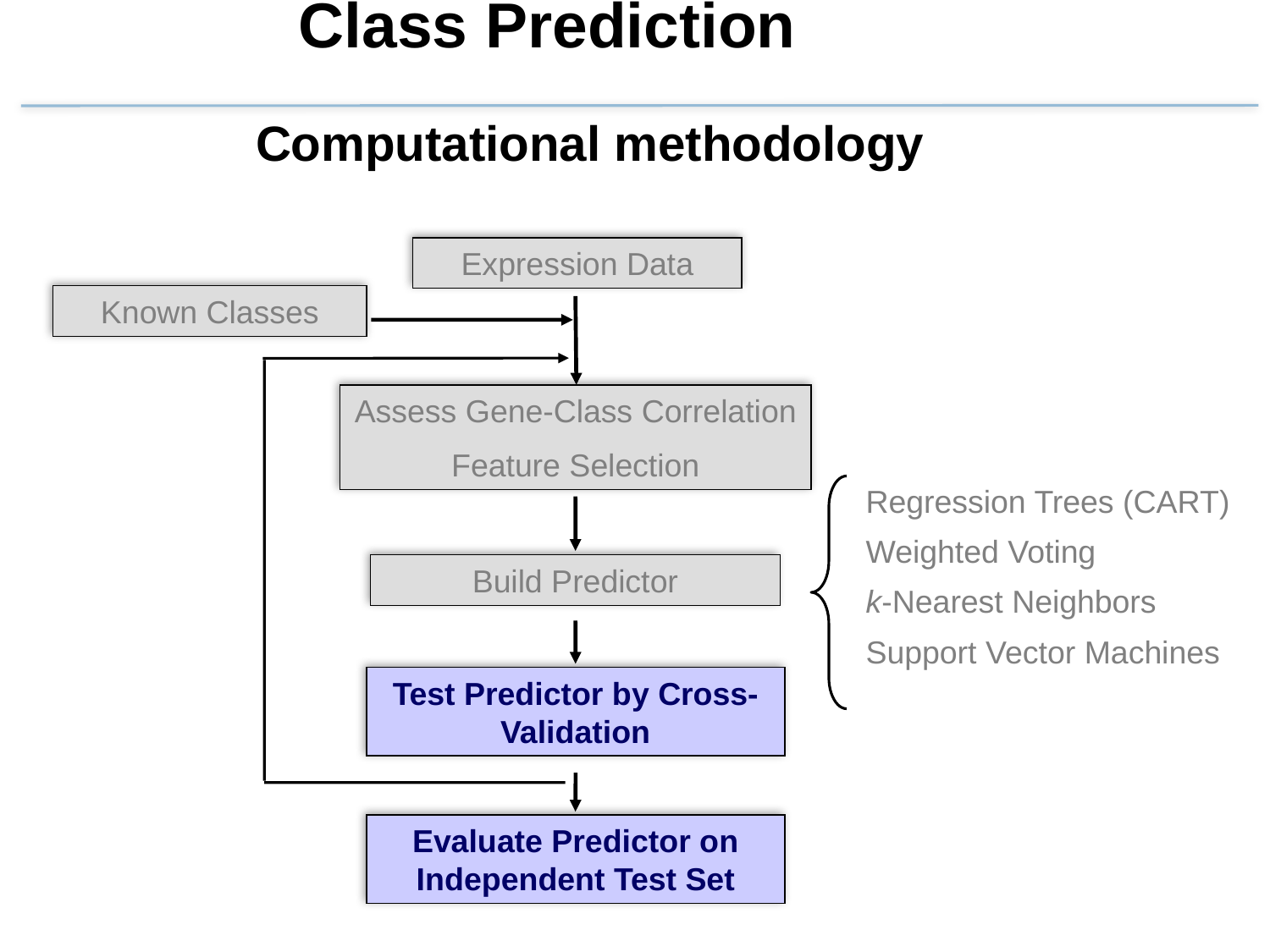

# Class Prediction
Computational methodology
Expression Data
Known Classes

Assess Gene-Class Correlation
Feature Selection

Regression Trees (CART)
Weighted Voting
k-Nearest Neighbors
Support Vector Machines

Build Predictor

Test Predictor by Cross-Validation

Evaluate Predictor on Independent Test Set